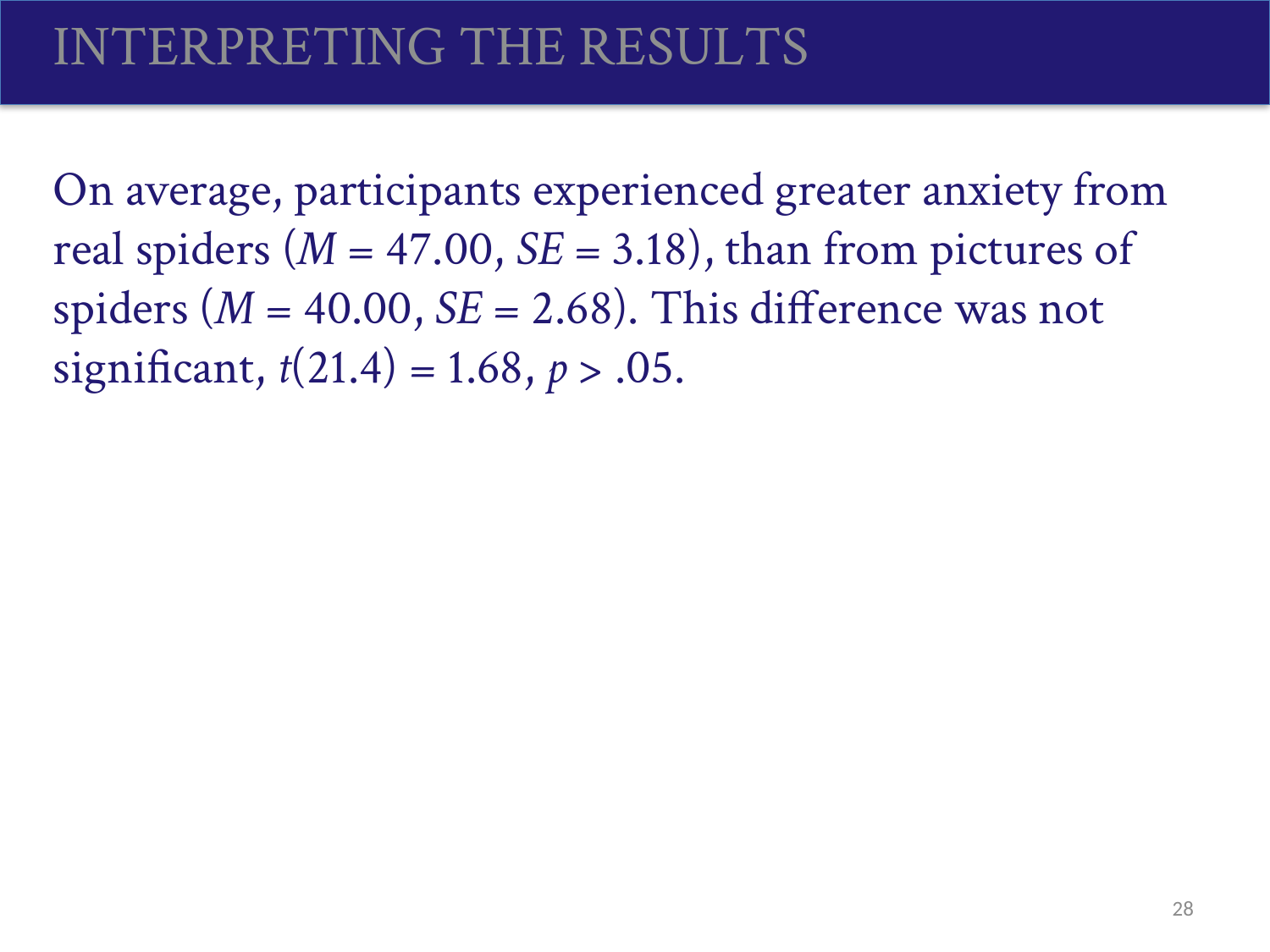

Interpreting the Results
On average, participants experienced greater anxiety from real spiders (M = 47.00, SE = 3.18), than from pictures of spiders (M = 40.00, SE = 2.68). This difference was not significant, t(21.4) = 1.68, p > .05.
28